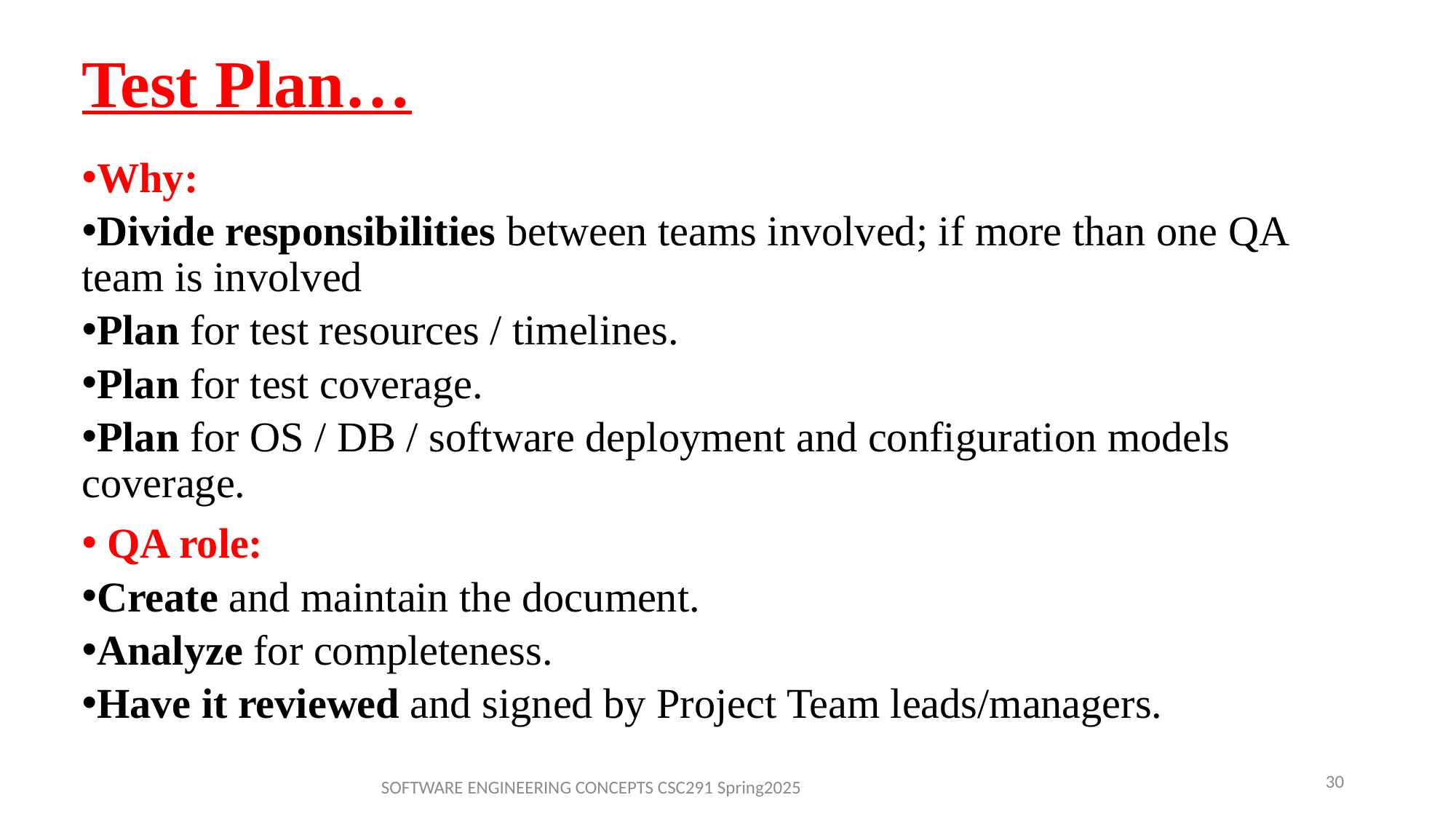

# Test Plan…
Why:
Divide responsibilities between teams involved; if more than one QA team is involved
Plan for test resources / timelines.
Plan for test coverage.
Plan for OS / DB / software deployment and configuration models coverage.
 QA role:
Create and maintain the document.
Analyze for completeness.
Have it reviewed and signed by Project Team leads/managers.

30
SOFTWARE ENGINEERING CONCEPTS CSC291 Spring2025